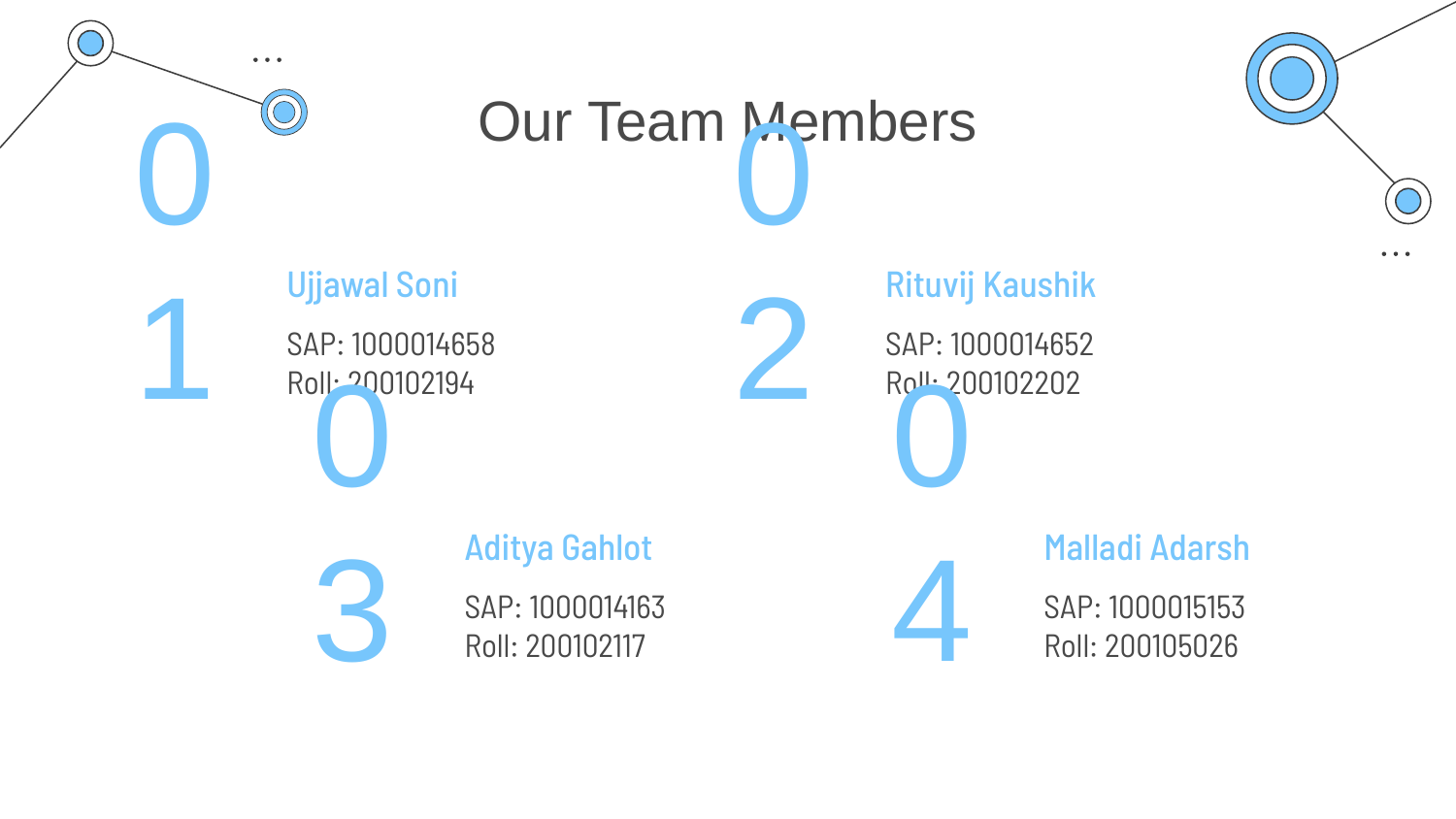

# Our Team Members
Ujjawal Soni
Rituvij Kaushik
01
02
SAP: 1000014658
Roll: 200102194
SAP: 1000014652
Roll: 200102202
Aditya Gahlot
Malladi Adarsh
03
04
SAP: 1000014163
Roll: 200102117
SAP: 1000015153
Roll: 200105026